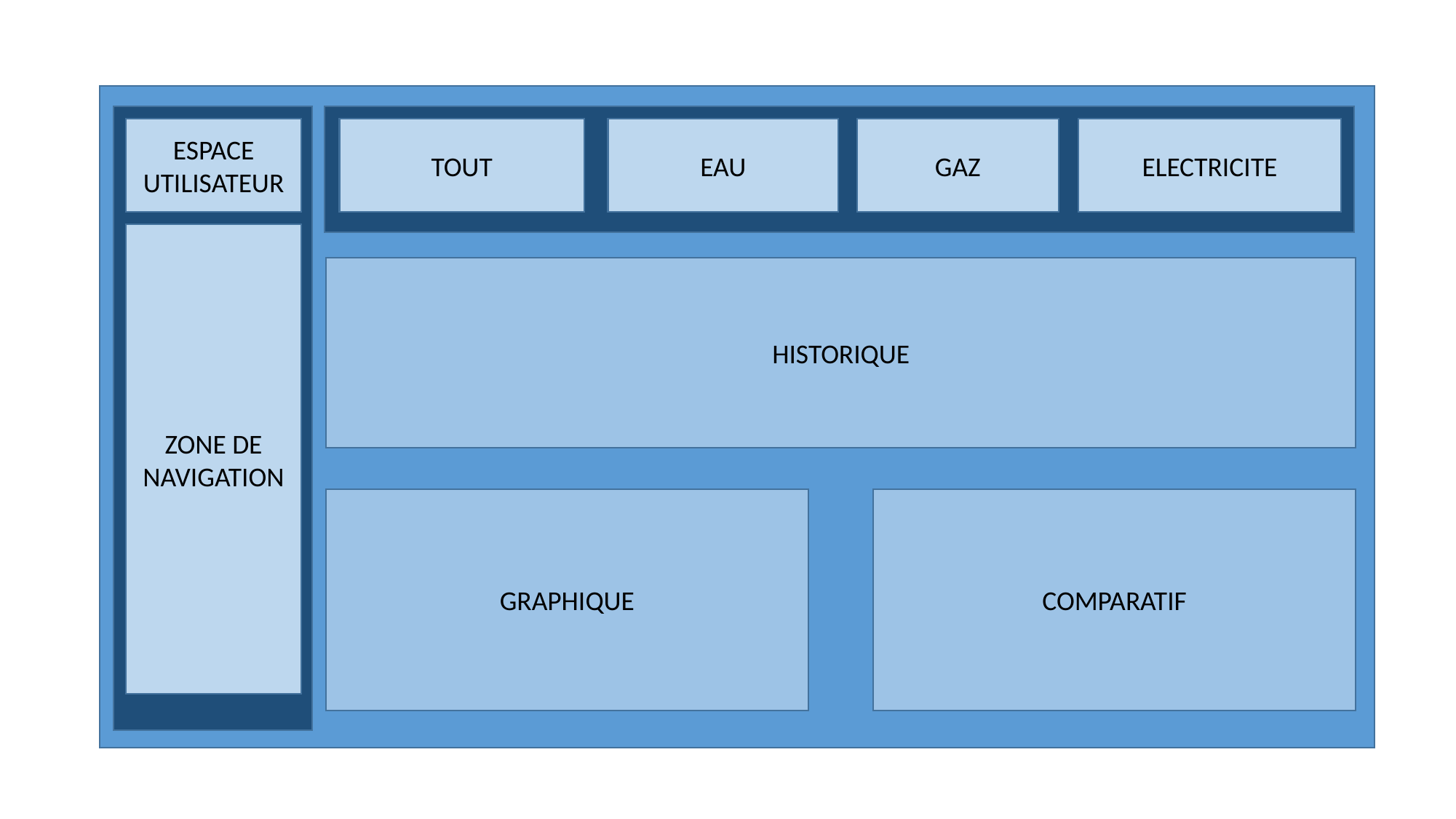

ESPACE UTILISATEUR
TOUT
EAU
GAZ
ELECTRICITE
ZONE DE NAVIGATION
HISTORIQUE
GRAPHIQUE
COMPARATIF